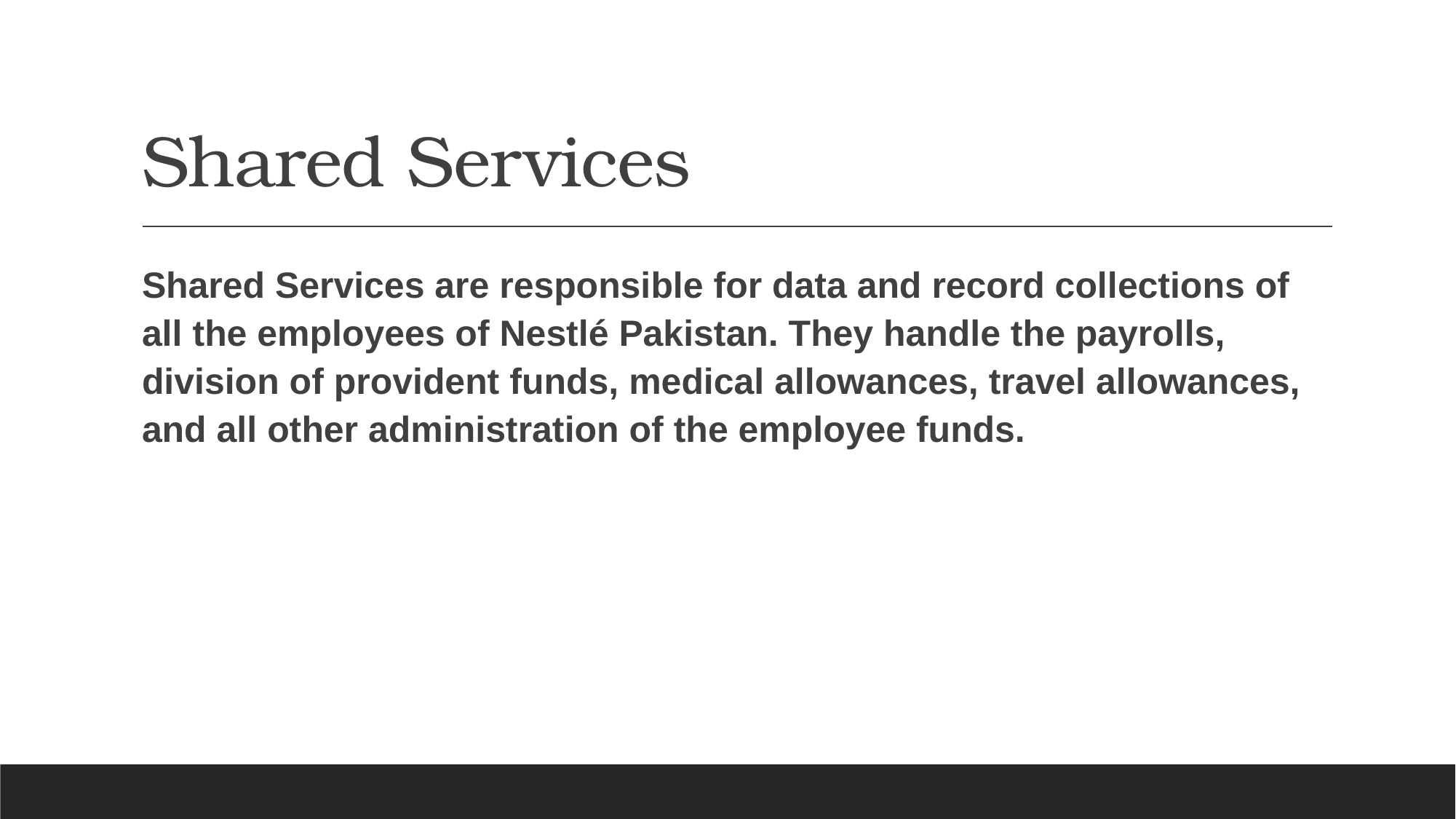

# Shared Services
Shared Services are responsible for data and record collections of all the employees of Nestlé Pakistan. They handle the payrolls, division of provident funds, medical allowances, travel allowances, and all other administration of the employee funds.